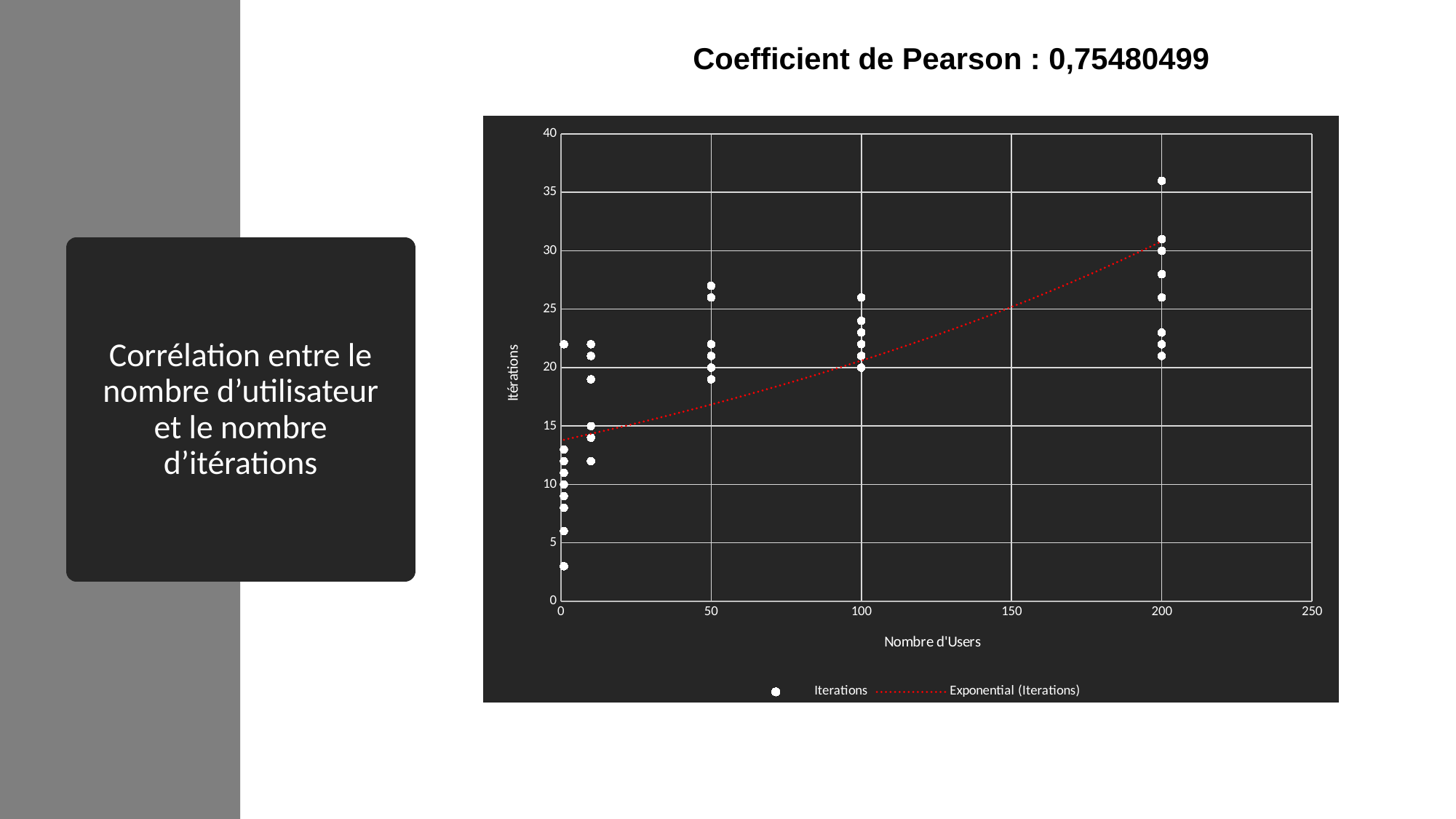

Coefficient de Pearson : 0,75480499

### Chart

| Category | Iterations |
|---|---|
# Corrélation entre le nombre d’utilisateur et le nombre d’itérations